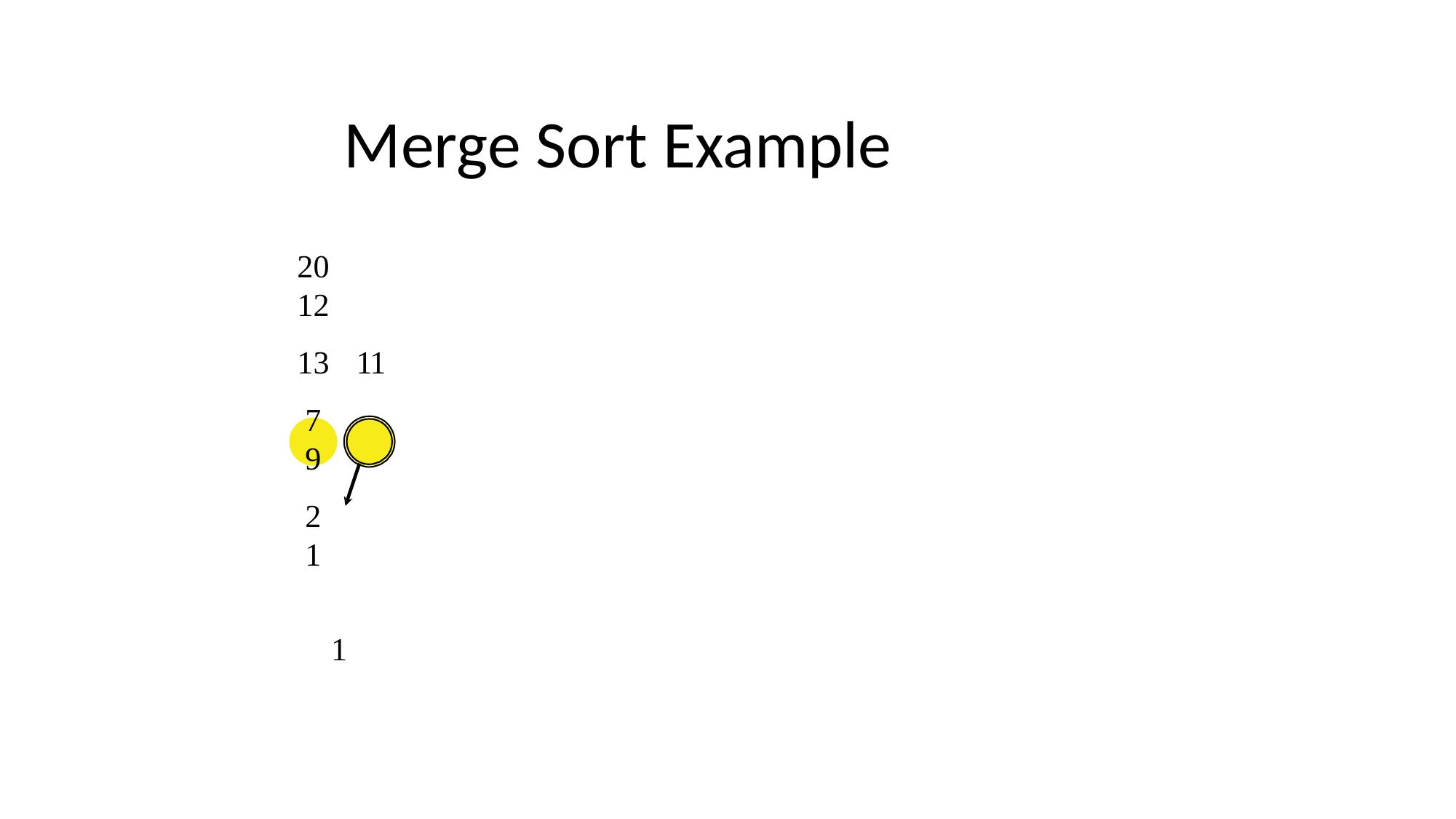

# Merge Sort Example
20	12
13	11
7	9
2	1

1

28